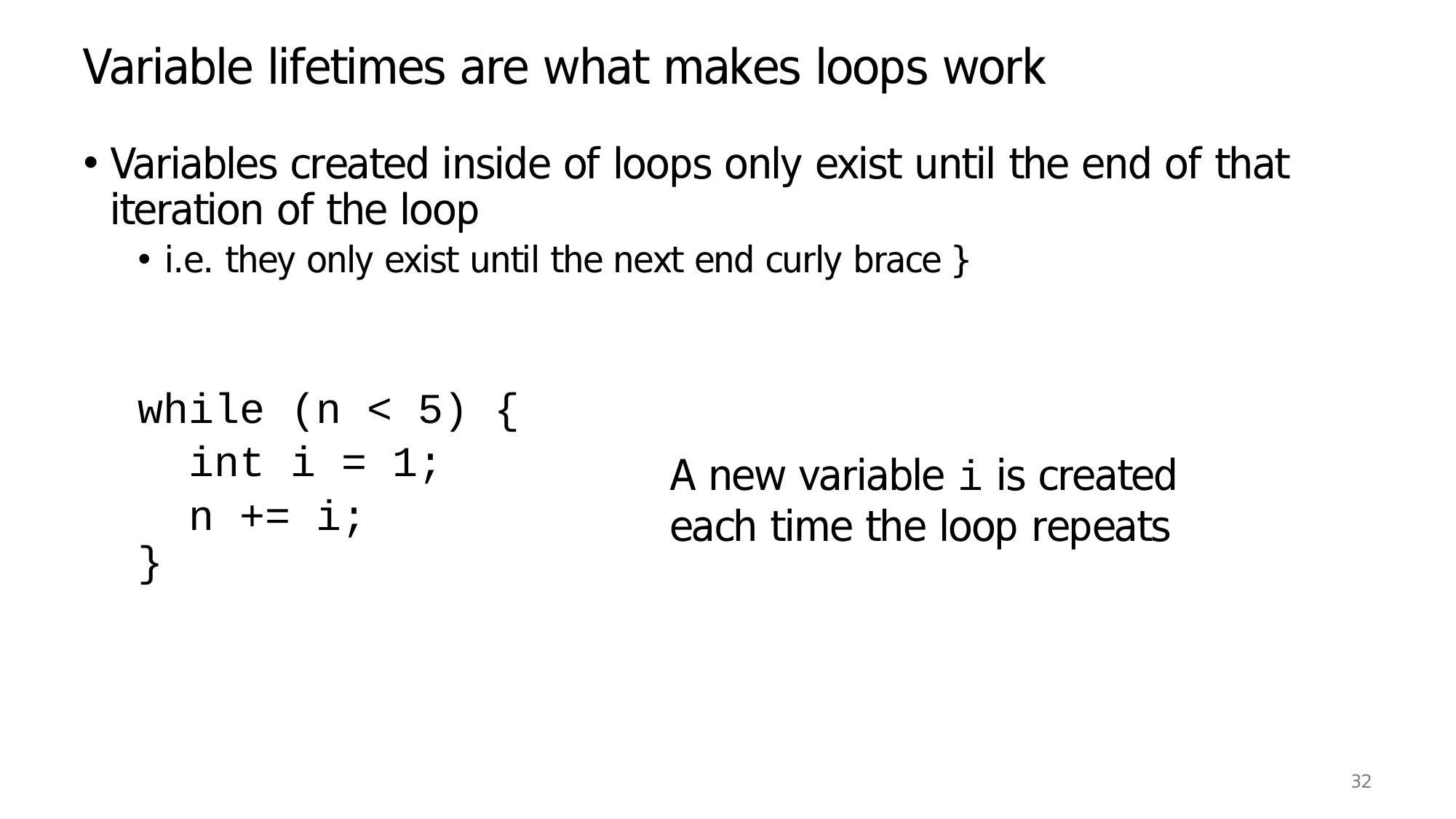

# Variable lifetimes are what makes loops work
Variables created inside of loops only exist until the end of that iteration of the loop
i.e. they only exist until the next end curly brace }

while (n < 5) {
  int i = 1;
  n += i;
}
A new variable i is created each time the loop repeats
32